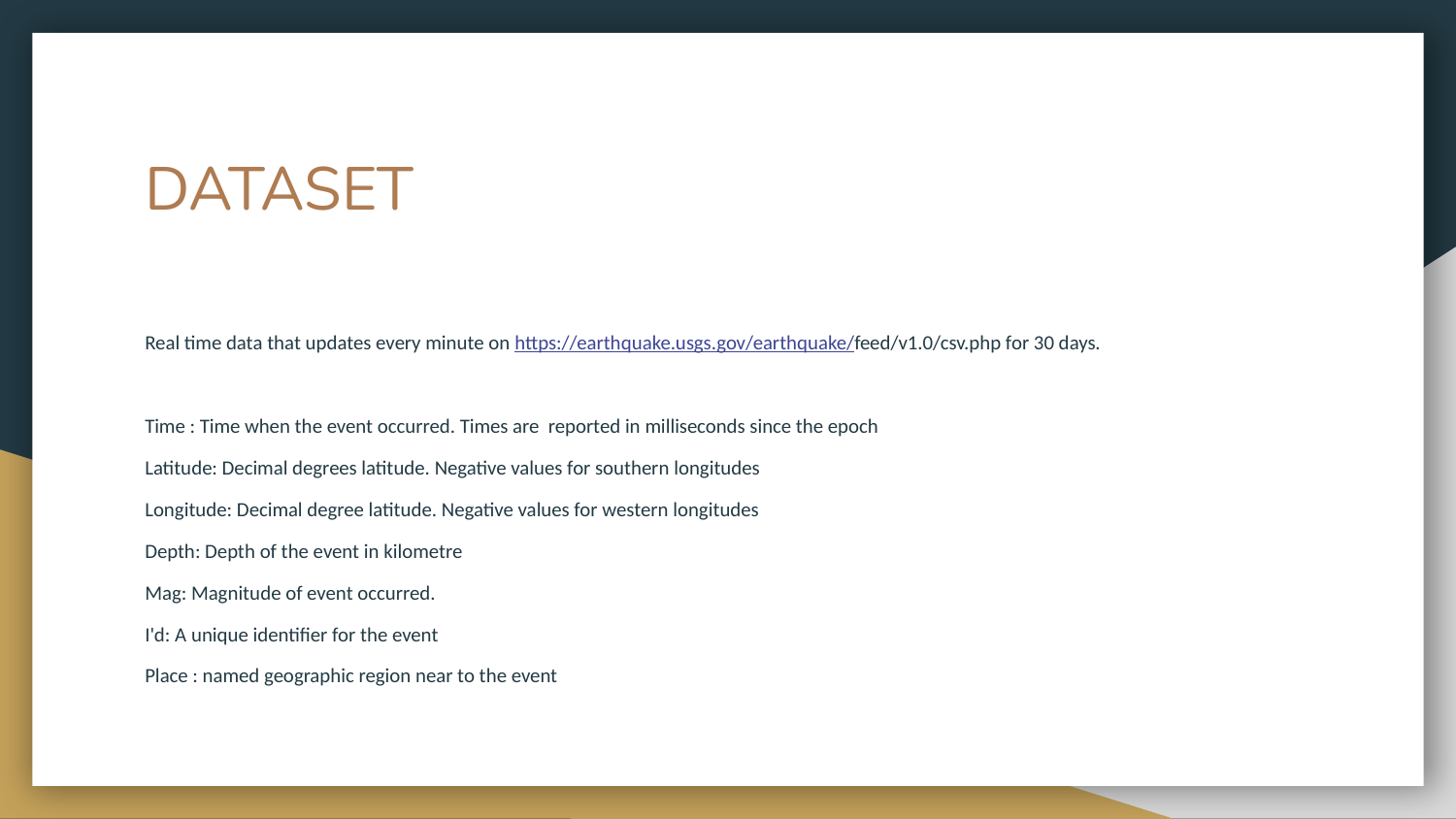

# DATASET
Real time data that updates every minute on https://earthquake.usgs.gov/earthquake/feed/v1.0/csv.php for 30 days.

Time : Time when the event occurred. Times are  reported in milliseconds since the epoch
Latitude: Decimal degrees latitude. Negative values for southern longitudes
Longitude: Decimal degree latitude. Negative values for western longitudes
Depth: Depth of the event in kilometre
Mag: Magnitude of event occurred.
I'd: A unique identifier for the event
Place : named geographic region near to the event